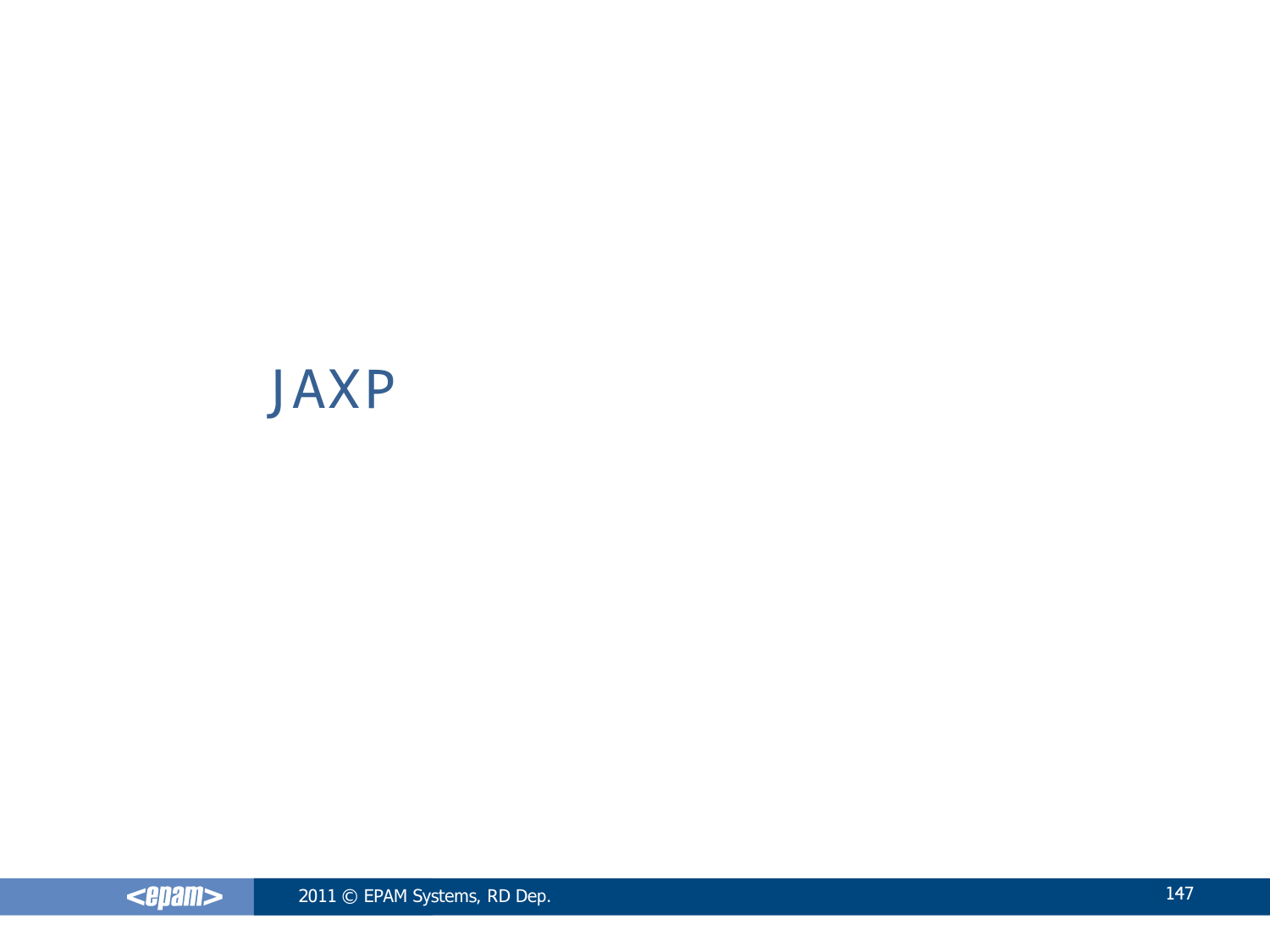

# Jaxp
147
2011 © EPAM Systems, RD Dep.